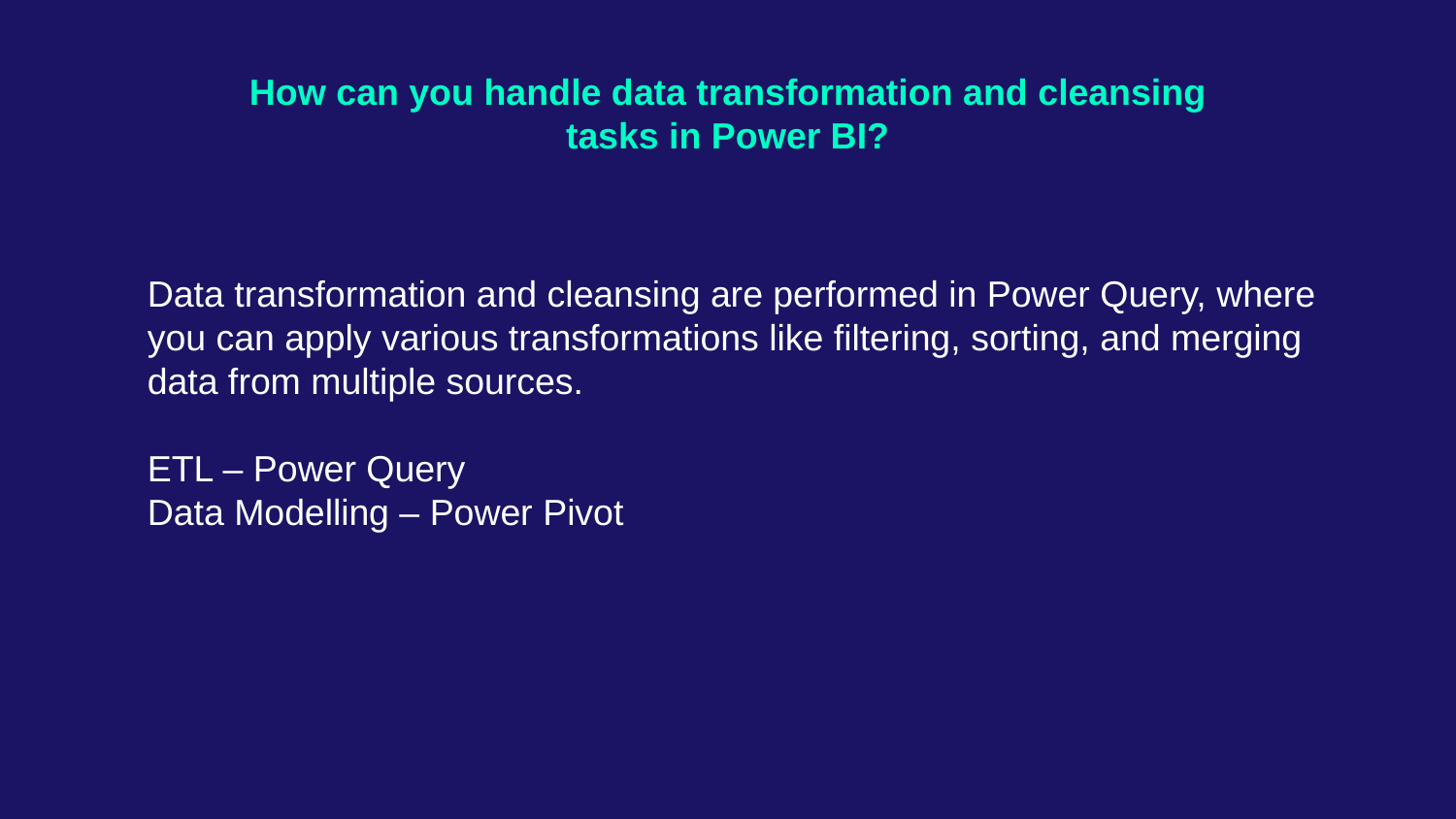

# How can you handle data transformation and cleansing tasks in Power BI?
Data transformation and cleansing are performed in Power Query, where you can apply various transformations like filtering, sorting, and merging data from multiple sources.

ETL – Power Query
Data Modelling – Power Pivot